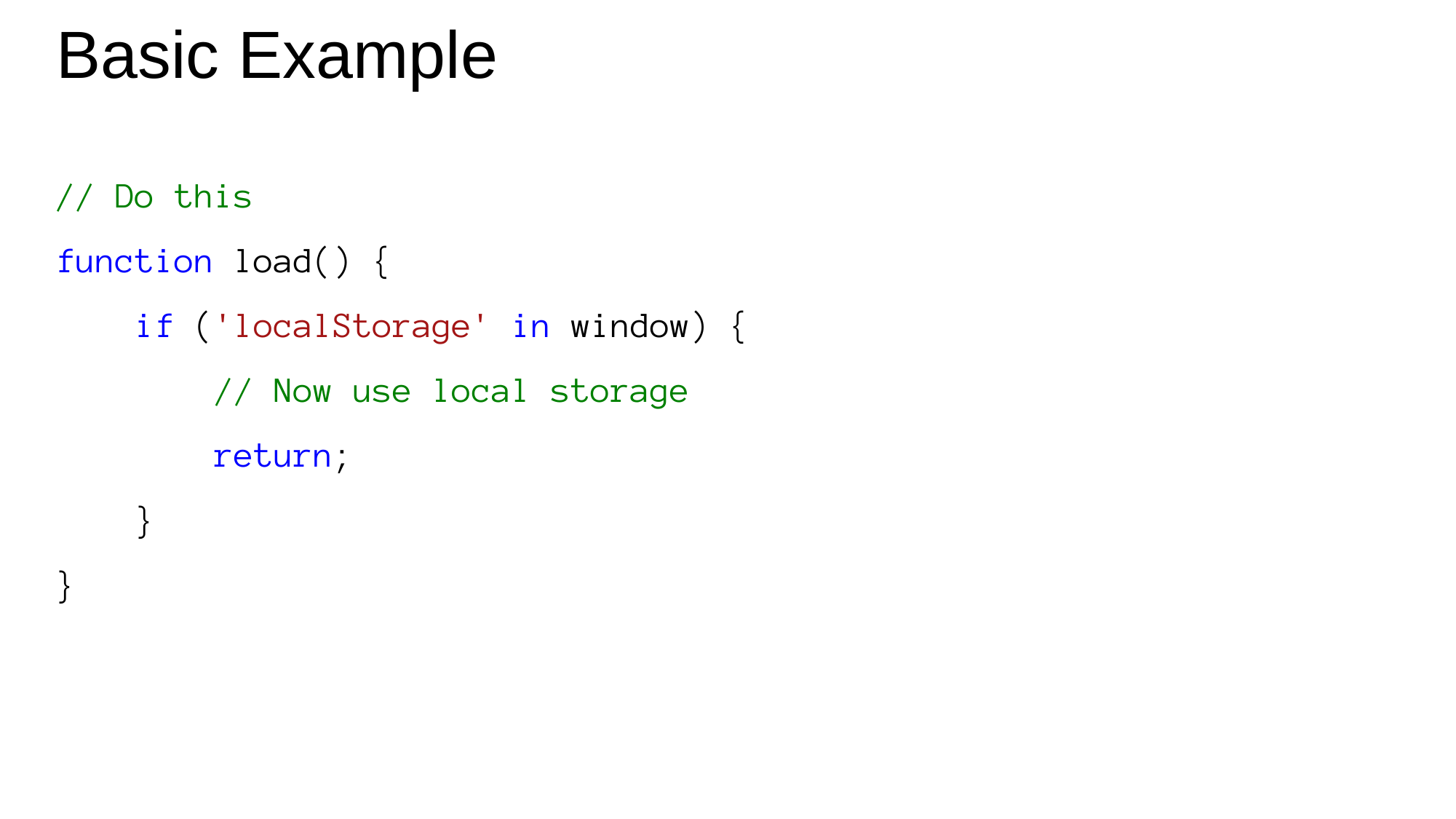

# Basic Example
// Do this
function load() {
    if ('localStorage' in window) {
        // Now use local storage
        return;
    }
}